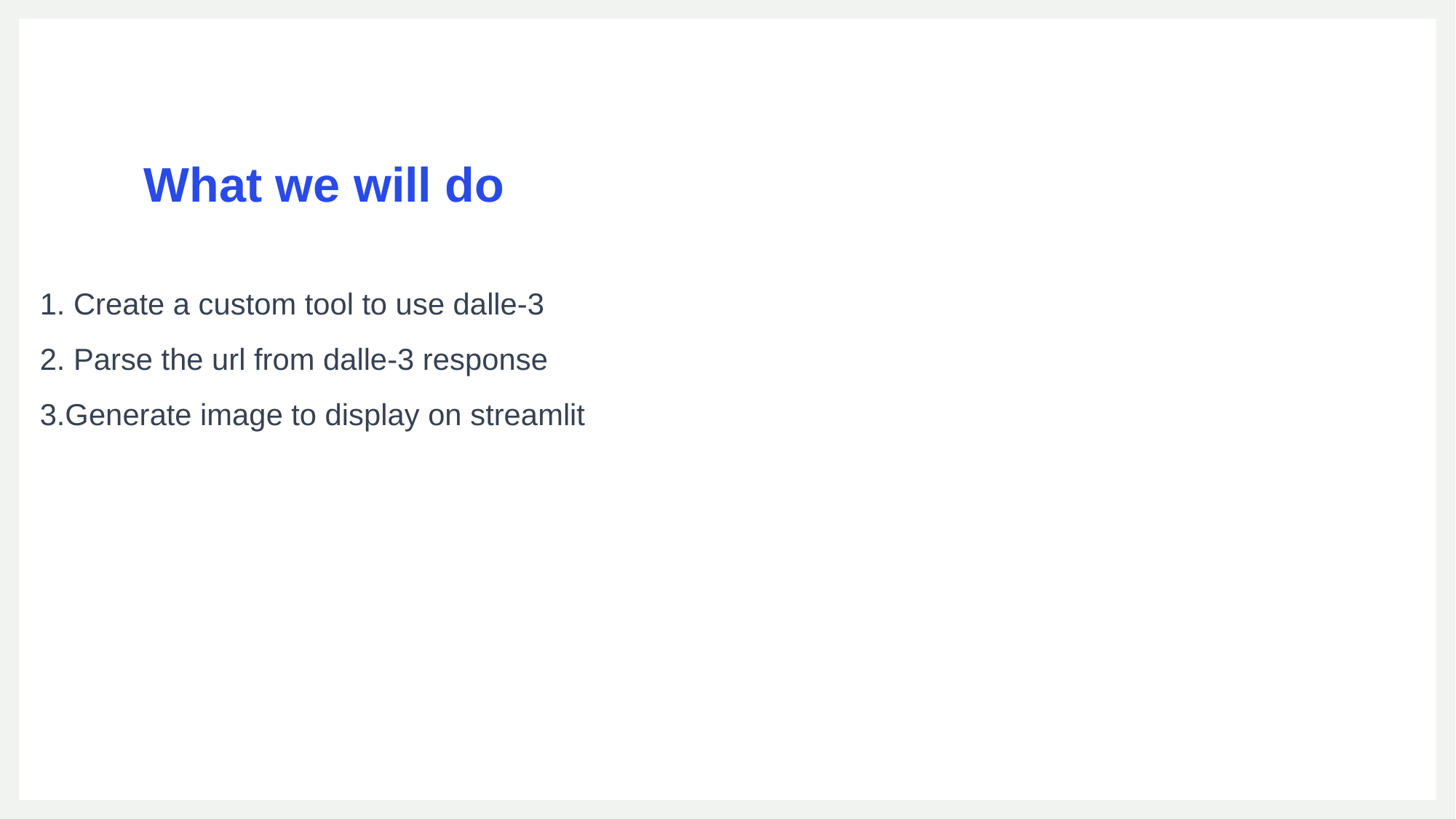

# What we will do

1. Create a custom tool to use dalle-3
2. Parse the url from dalle-3 response
3.Generate image to display on streamlit